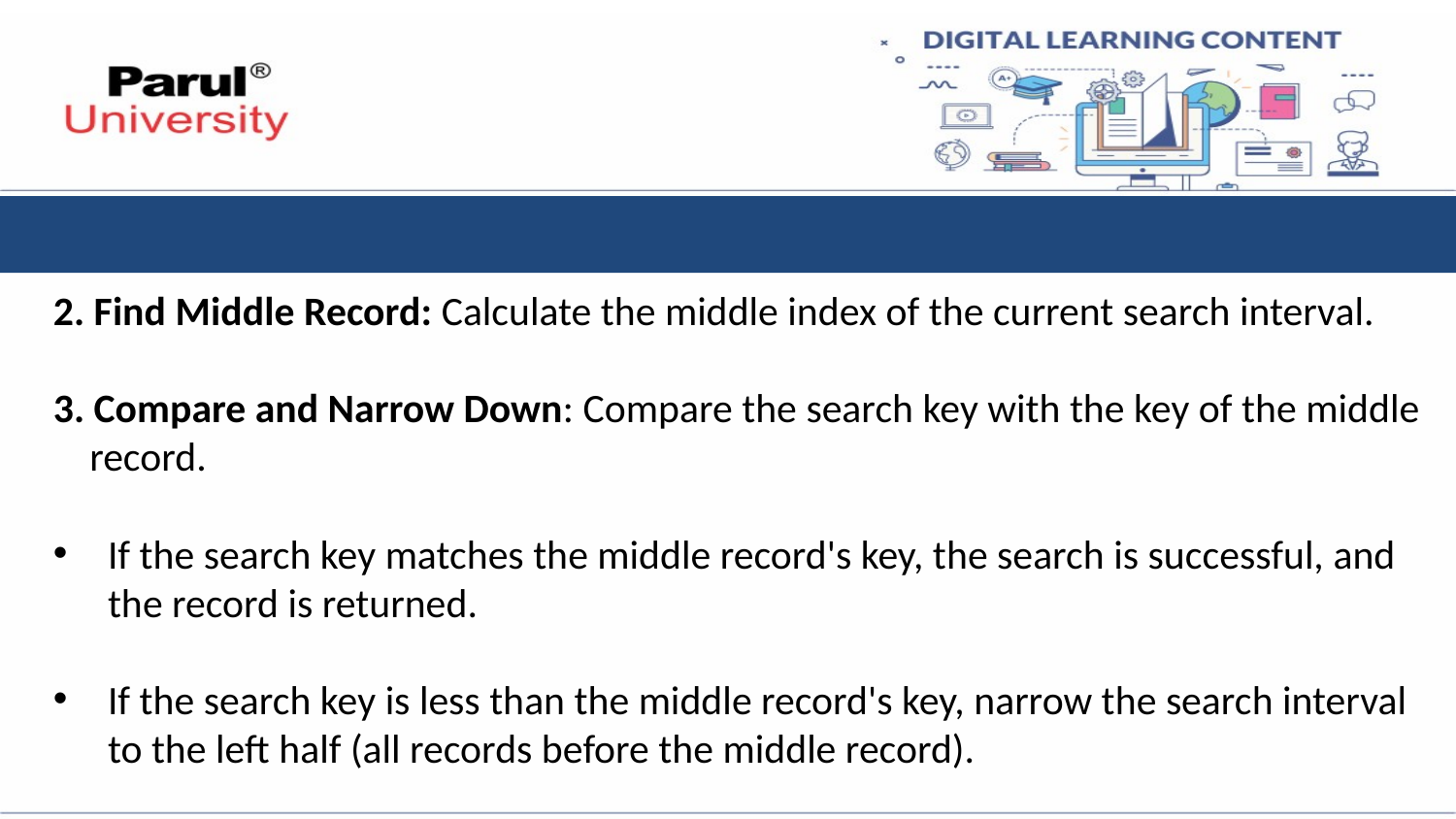

2. Find Middle Record: Calculate the middle index of the current search interval.

3. Compare and Narrow Down: Compare the search key with the key of the middle record.

If the search key matches the middle record's key, the search is successful, and the record is returned.

If the search key is less than the middle record's key, narrow the search interval to the left half (all records before the middle record).